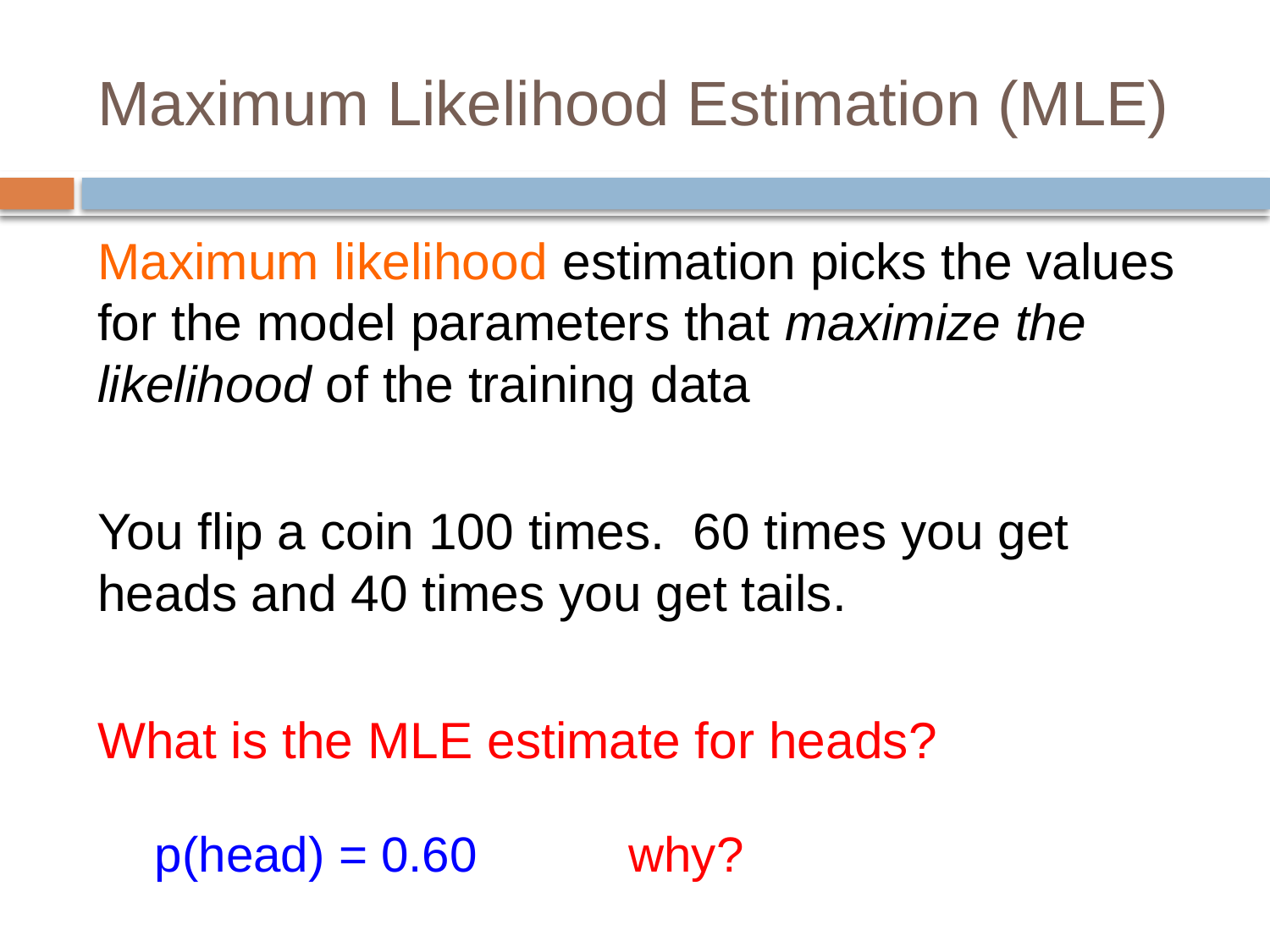

# Maximum Likelihood Estimation (MLE)
Maximum likelihood estimation picks the values for the model parameters that maximize the likelihood of the training data

You flip a coin 100 times.  60 times you get heads and 40 times you get tails.

What is the MLE estimate for heads?

p(head) = 0.60
why?